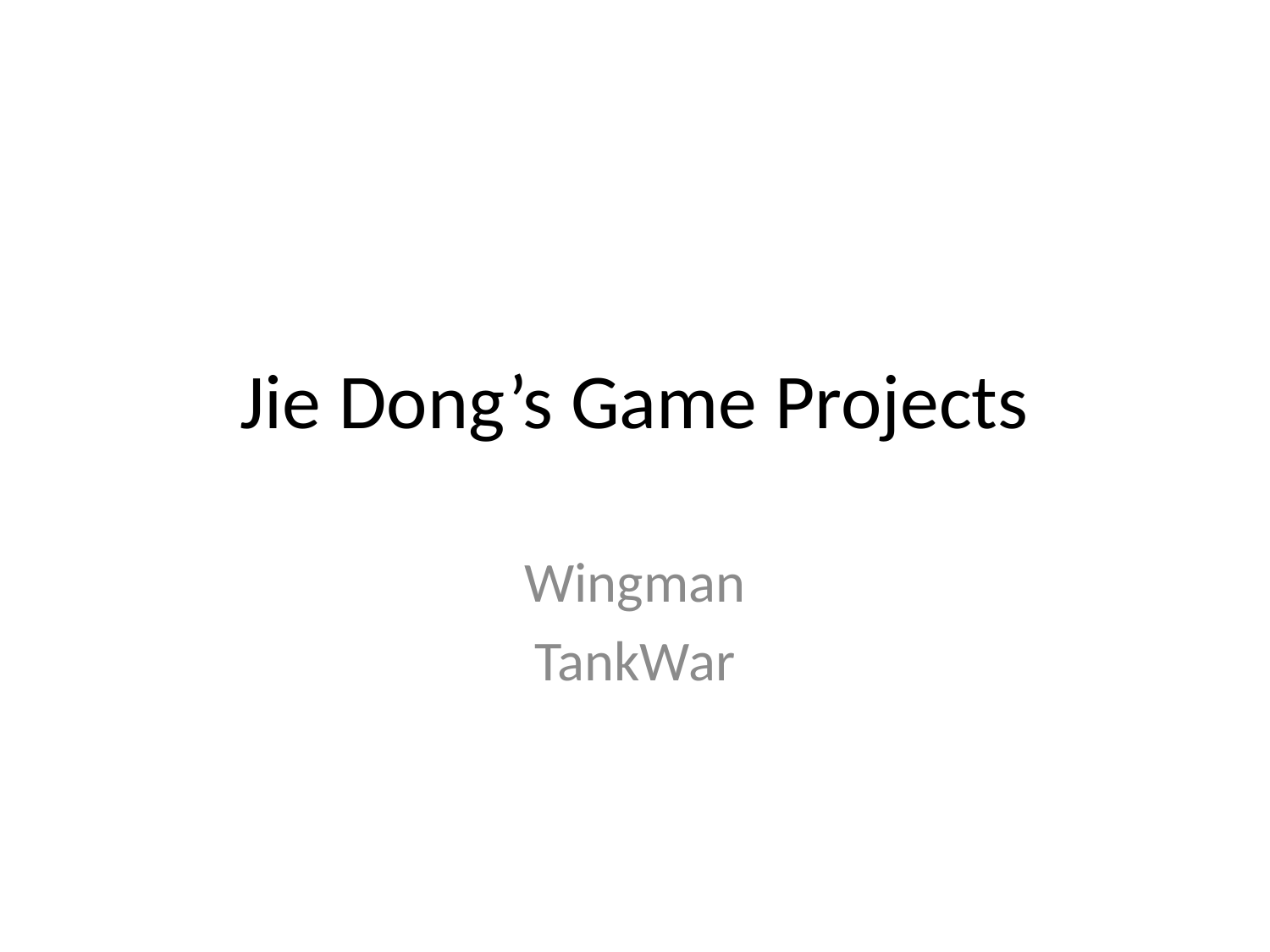

# Jie Dong’s Game Projects
Wingman
TankWar